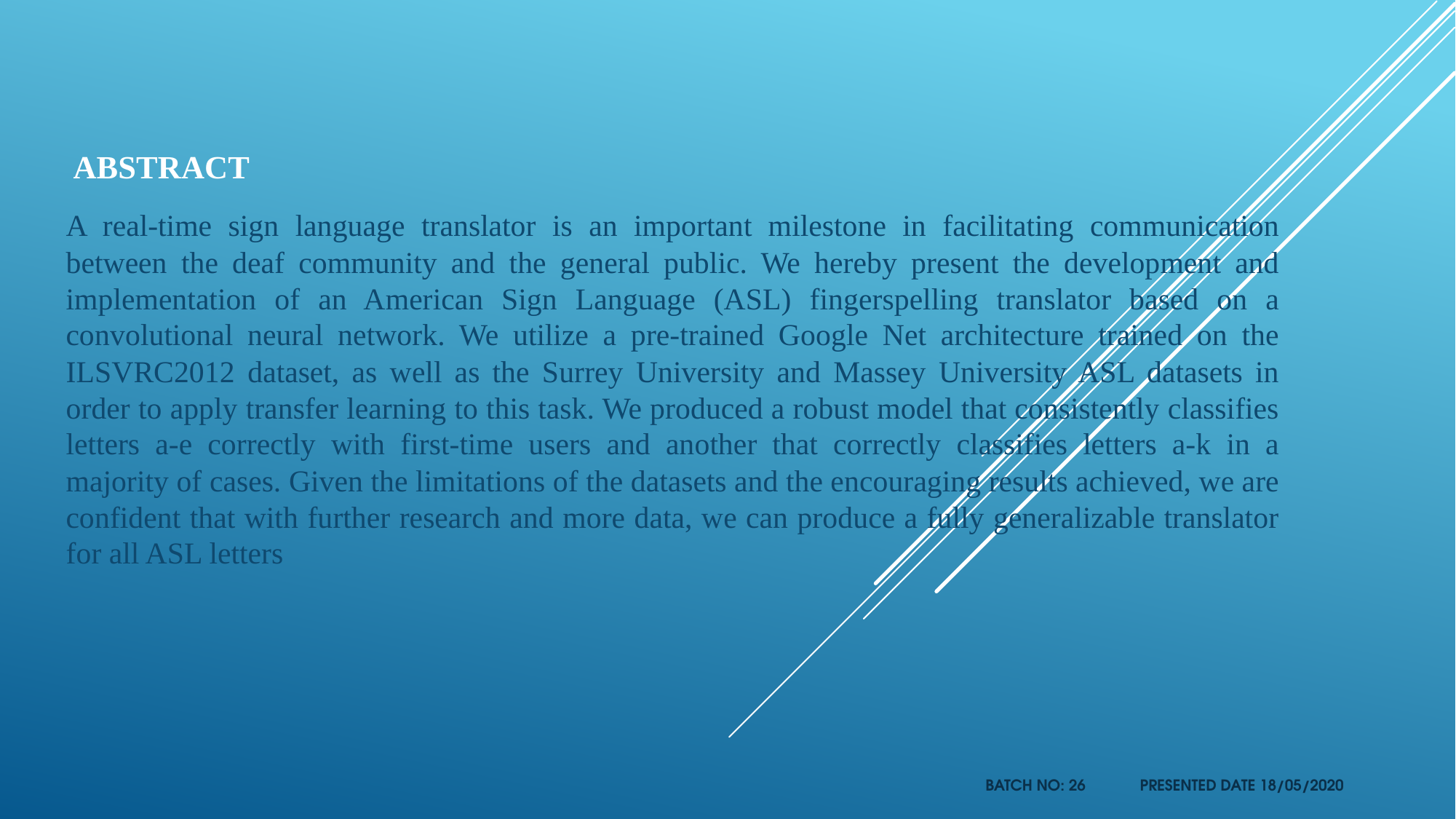

# ABSTRACT
A real-time sign language translator is an important milestone in facilitating communication between the deaf community and the general public. We hereby present the development and implementation of an American Sign Language (ASL) fingerspelling translator based on a convolutional neural network. We utilize a pre-trained Google Net architecture trained on the ILSVRC2012 dataset, as well as the Surrey University and Massey University ASL datasets in order to apply transfer learning to this task. We produced a robust model that consistently classifies letters a-e correctly with first-time users and another that correctly classifies letters a-k in a majority of cases. Given the limitations of the datasets and the encouraging results achieved, we are confident that with further research and more data, we can produce a fully generalizable translator for all ASL letters
BATCH NO: 26             PRESENTED DATE 18/05/2020